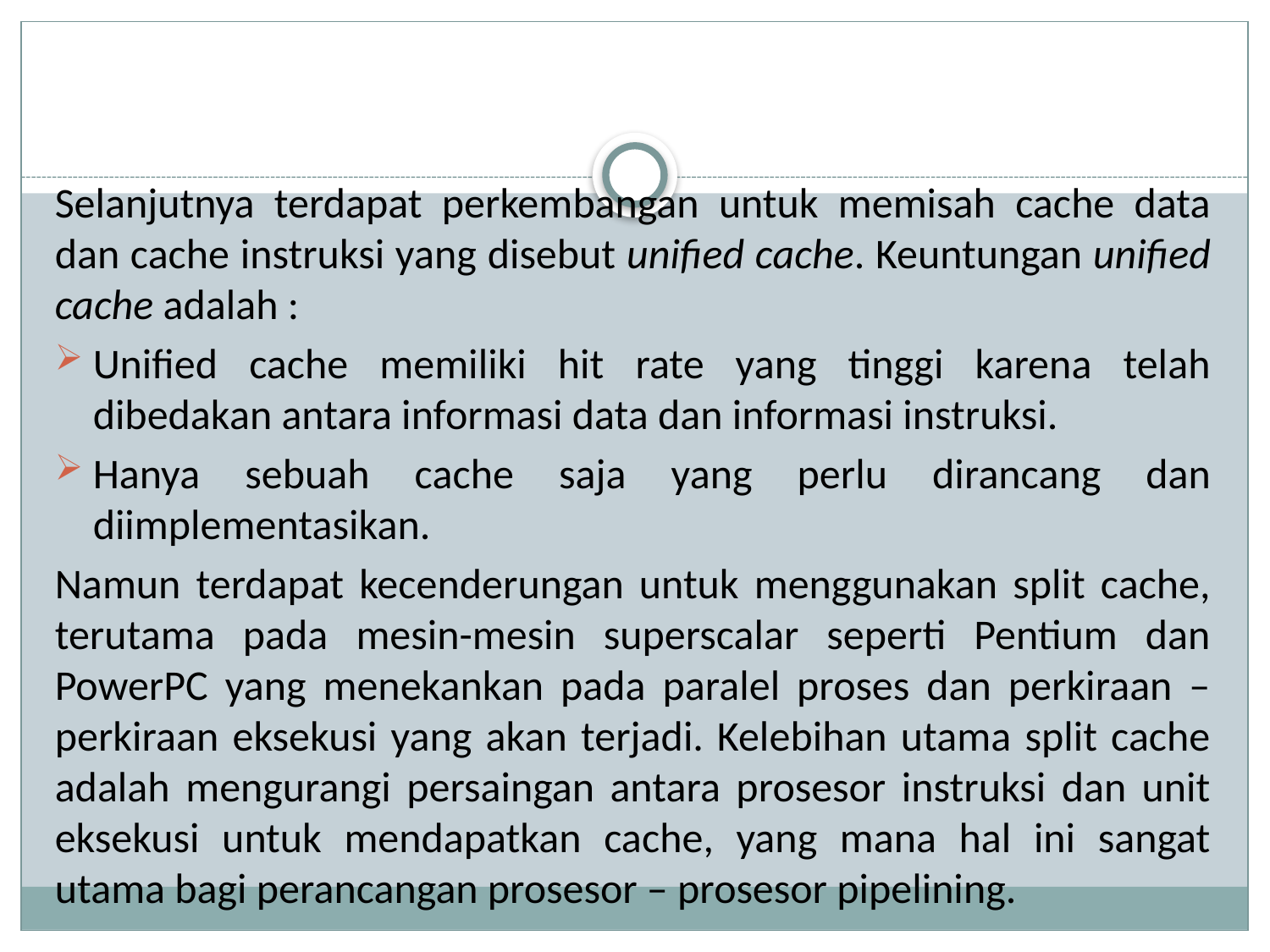

#
Selanjutnya terdapat perkembangan untuk memisah cache data dan cache instruksi yang disebut unified cache. Keuntungan unified cache adalah :
Unified cache memiliki hit rate yang tinggi karena telah dibedakan antara informasi data dan informasi instruksi.
Hanya sebuah cache saja yang perlu dirancang dan diimplementasikan.
Namun terdapat kecenderungan untuk menggunakan split cache, terutama pada mesin-mesin superscalar seperti Pentium dan PowerPC yang menekankan pada paralel proses dan perkiraan – perkiraan eksekusi yang akan terjadi. Kelebihan utama split cache adalah mengurangi persaingan antara prosesor instruksi dan unit eksekusi untuk mendapatkan cache, yang mana hal ini sangat utama bagi perancangan prosesor – prosesor pipelining.